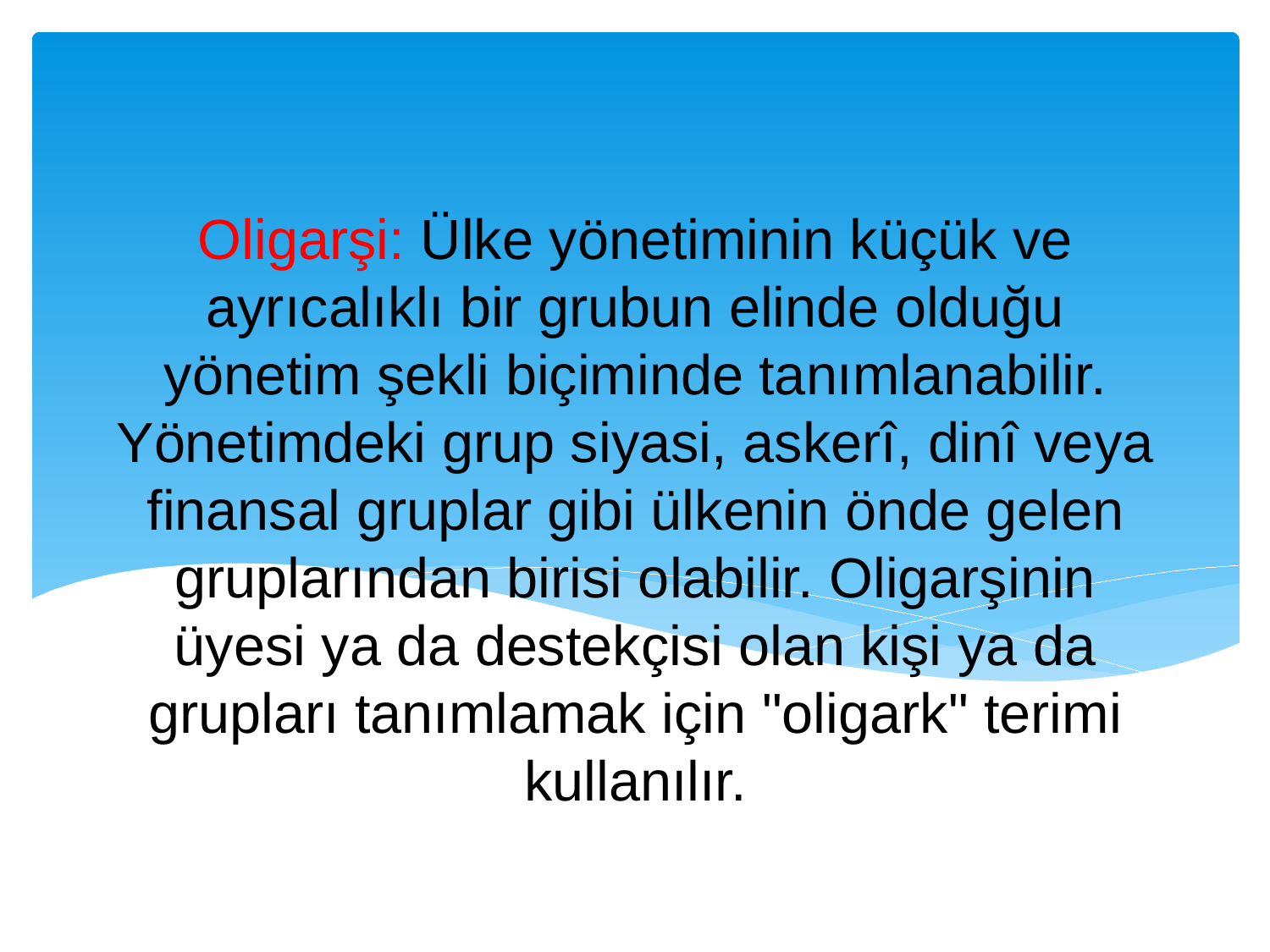

# Oligarşi: Ülke yönetiminin küçük ve ayrıcalıklı bir grubun elinde olduğu yönetim şekli biçiminde tanımlanabilir. Yönetimdeki grup siyasi, askerî, dinî veya finansal gruplar gibi ülkenin önde gelen gruplarından birisi olabilir. Oligarşinin üyesi ya da destekçisi olan kişi ya da grupları tanımlamak için "oligark" terimi kullanılır.